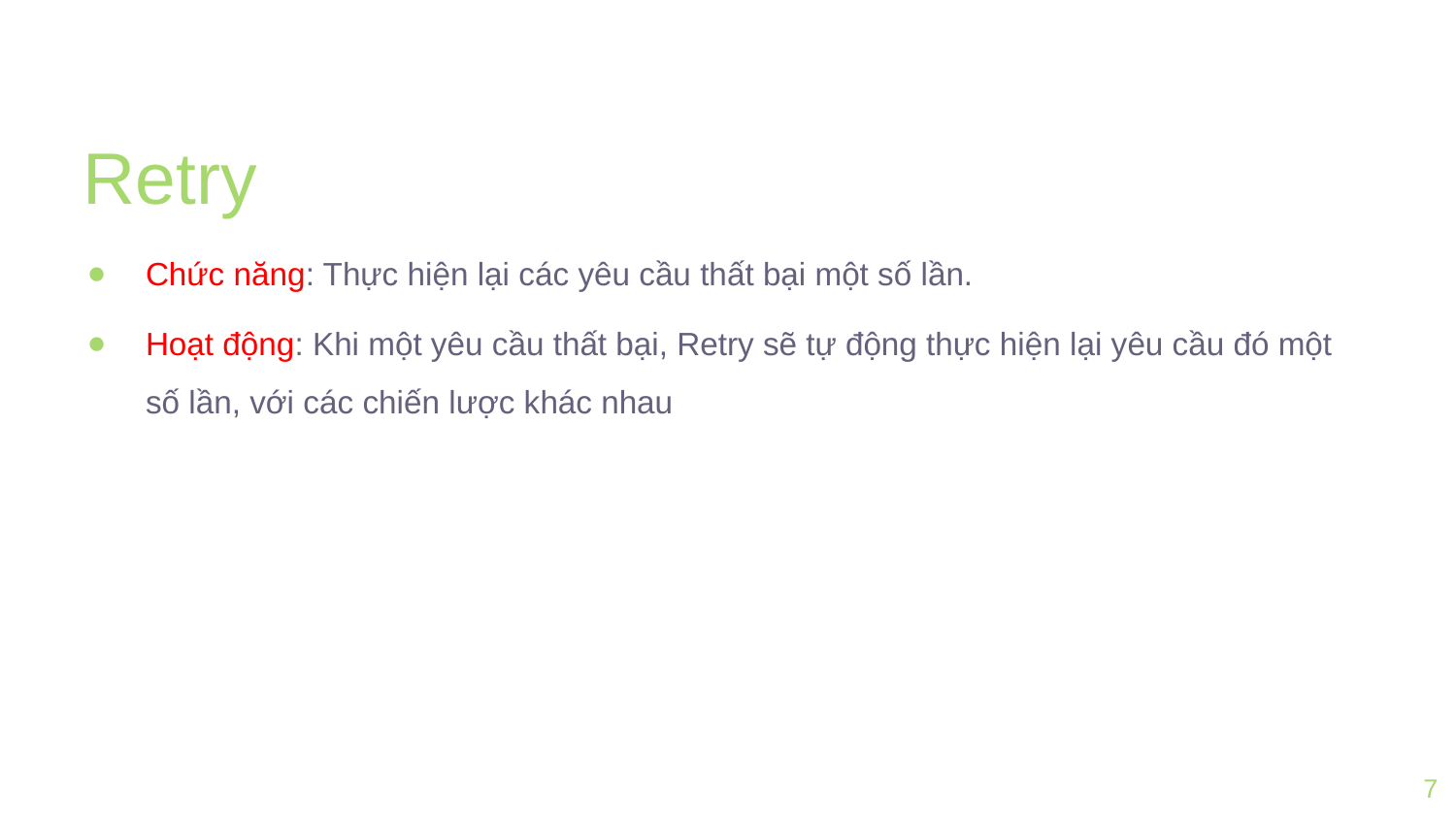

# Retry
Chức năng: Thực hiện lại các yêu cầu thất bại một số lần.
Hoạt động: Khi một yêu cầu thất bại, Retry sẽ tự động thực hiện lại yêu cầu đó một số lần, với các chiến lược khác nhau
7